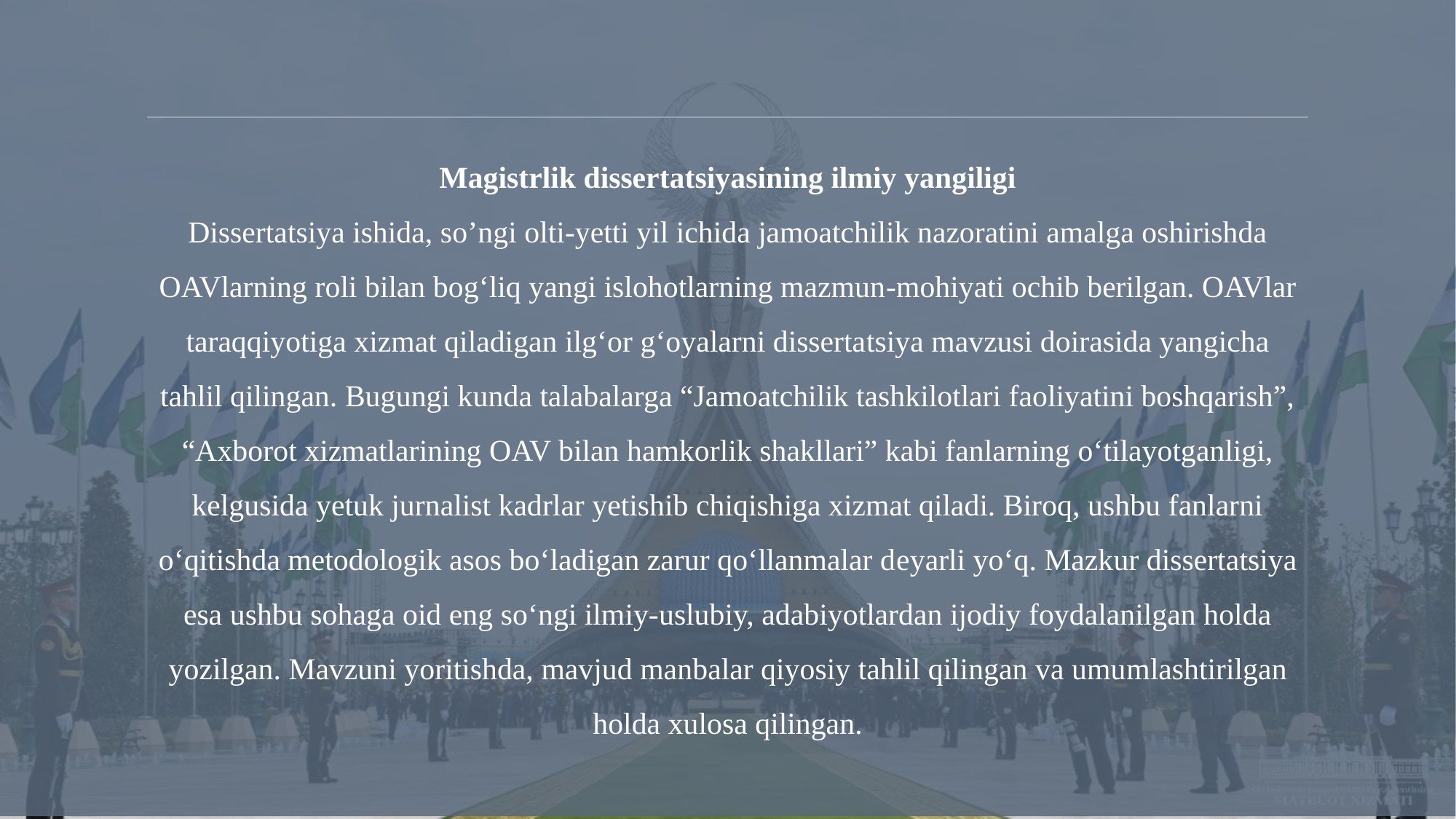

Magistrlik dissertatsiyasining ilmiy yangiligi
Dissertatsiya ishida, so’ngi olti-yetti yil ichida jamoatchilik nazoratini amalga oshirishda OAVlarning roli bilan bog‘liq yangi islohotlarning mazmun-mohiyati ochib berilgan. OAVlar taraqqiyotiga xizmat qiladigan ilg‘or g‘oyalarni dissertatsiya mavzusi doirasida yangicha tahlil qilingan. Bugungi kunda talabalarga “Jamoatchilik tashkilotlari faoliyatini boshqarish”, “Axborot xizmatlarining OAV bilan hamkorlik shakllari” kabi fanlarning o‘tilayotganligi, kelgusida yetuk jurnalist kadrlar yetishib chiqishiga xizmat qiladi. Biroq, ushbu fanlarni o‘qitishda metodologik asos bo‘ladigan zarur qo‘llanmalar deyarli yo‘q. Mazkur dissertatsiya esa ushbu sohaga oid eng so‘ngi ilmiy-uslubiy, adabiyotlardan ijodiy foydalanilgan holda yozilgan. Mavzuni yoritishda, mavjud manbalar qiyosiy tahlil qilingan va umumlashtirilgan holda xulosa qilingan.